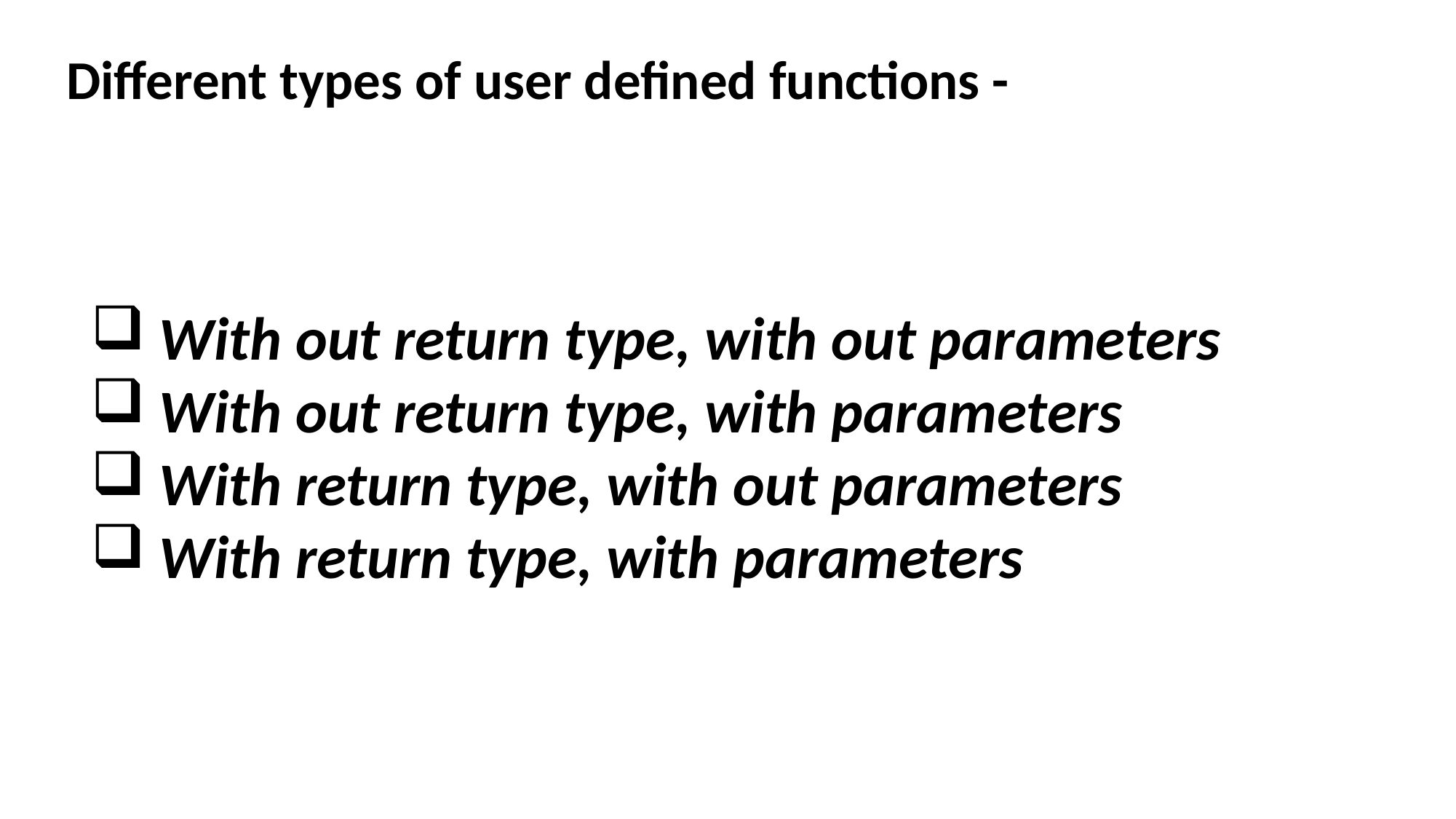

Different types of user defined functions -

 With out return type, with out parameters
 With out return type, with parameters
 With return type, with out parameters
 With return type, with parameters